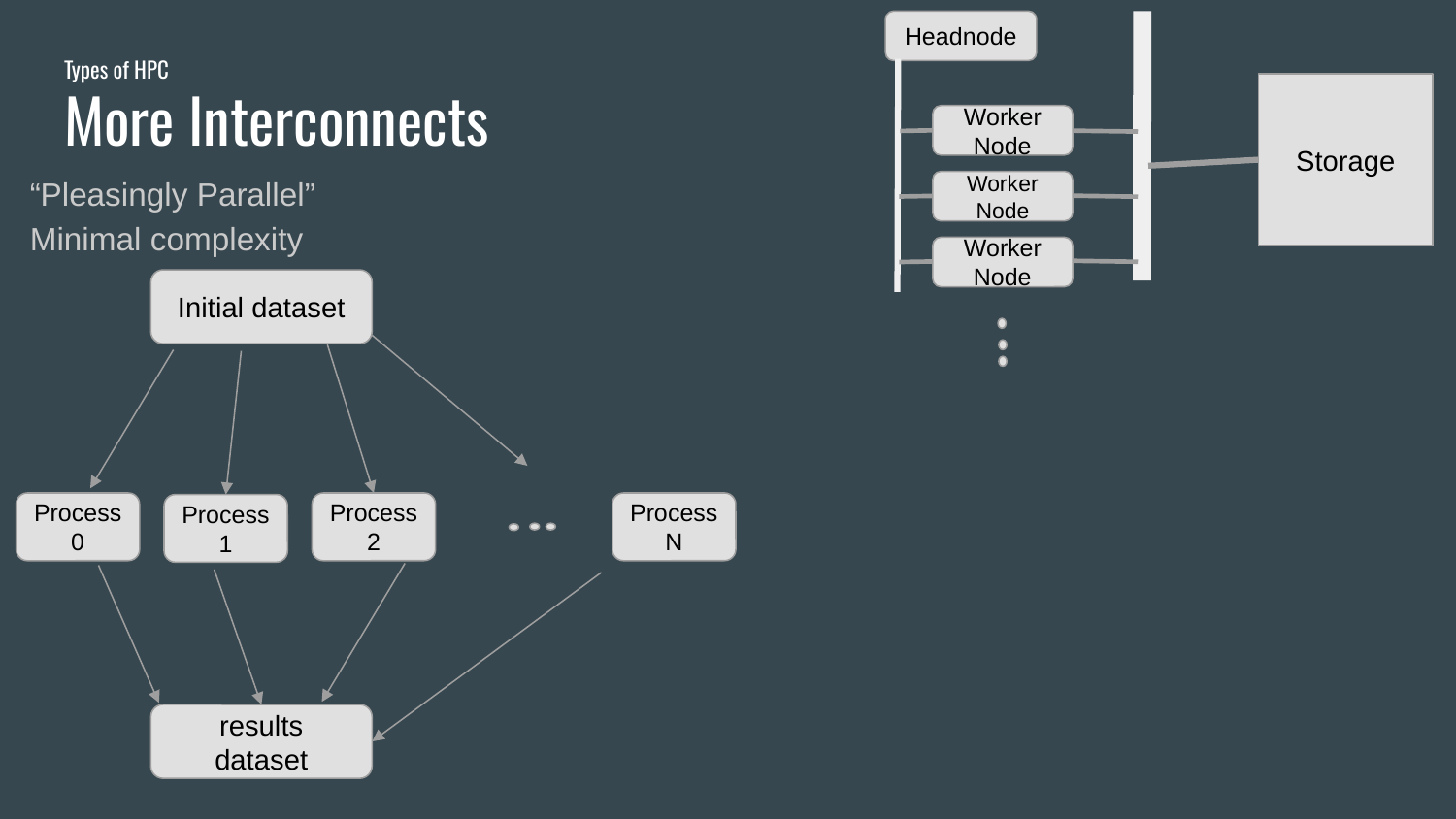

Headnode
Storage
Worker Node
Worker Node
Worker Node

Types of HPC
# More Interconnects
“Pleasingly Parallel”
Minimal complexity
Initial dataset
Process 0
Process 2
Process N
Process 1

results dataset